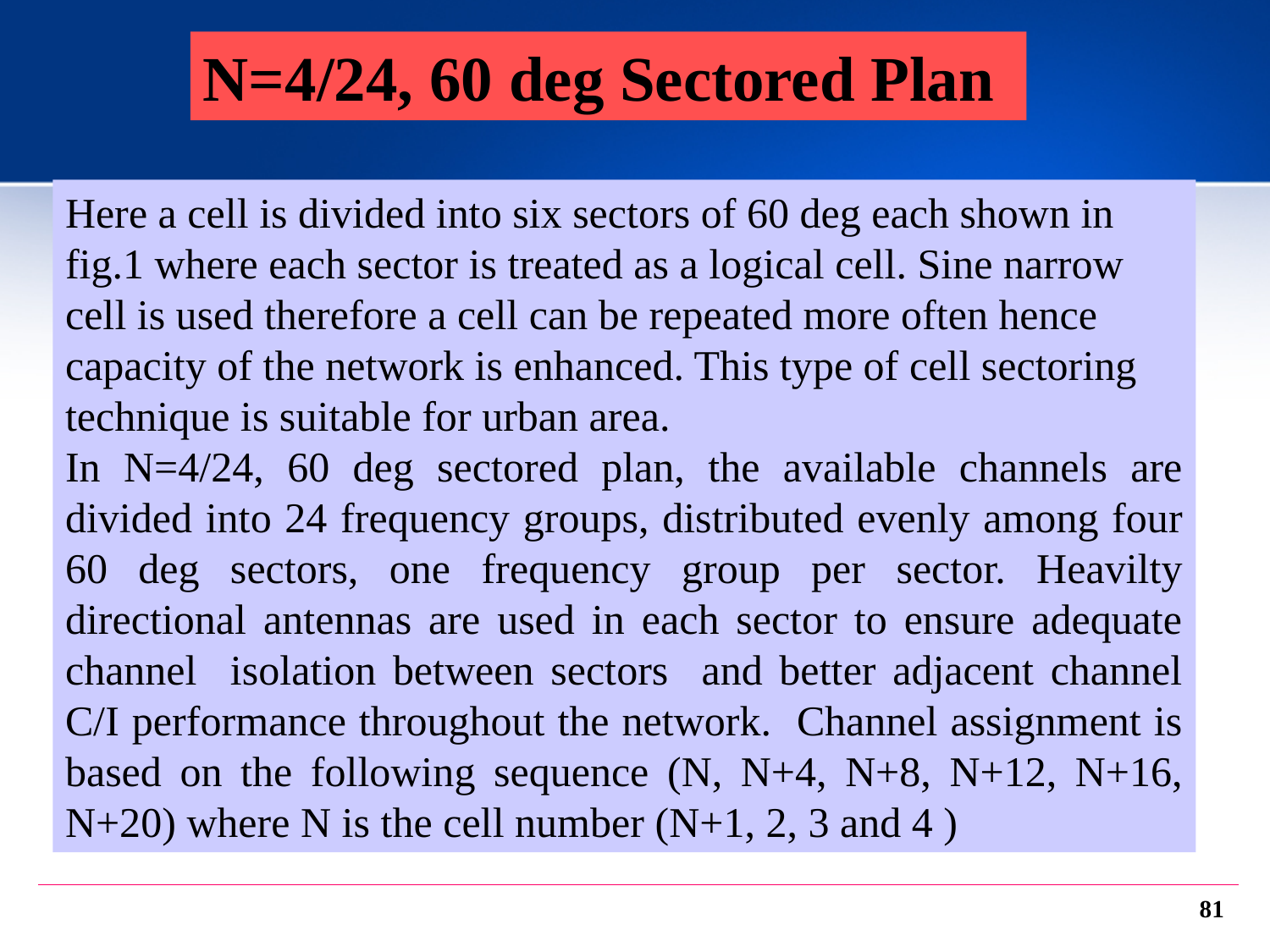

N=4/24, 60 deg Sectored Plan
Here a cell is divided into six sectors of 60 deg each shown in fig.1 where each sector is treated as a logical cell. Sine narrow cell is used therefore a cell can be repeated more often hence capacity of the network is enhanced. This type of cell sectoring technique is suitable for urban area.
In N=4/24, 60 deg sectored plan, the available channels are divided into 24 frequency groups, distributed evenly among four 60 deg sectors, one frequency group per sector. Heavilty directional antennas are used in each sector to ensure adequate channel  isolation between sectors  and better adjacent channel C/I performance throughout the network.  Channel assignment is based on the following sequence (N, N+4, N+8, N+12, N+16, N+20) where N is the cell number (N+1, 2, 3 and 4 )
81